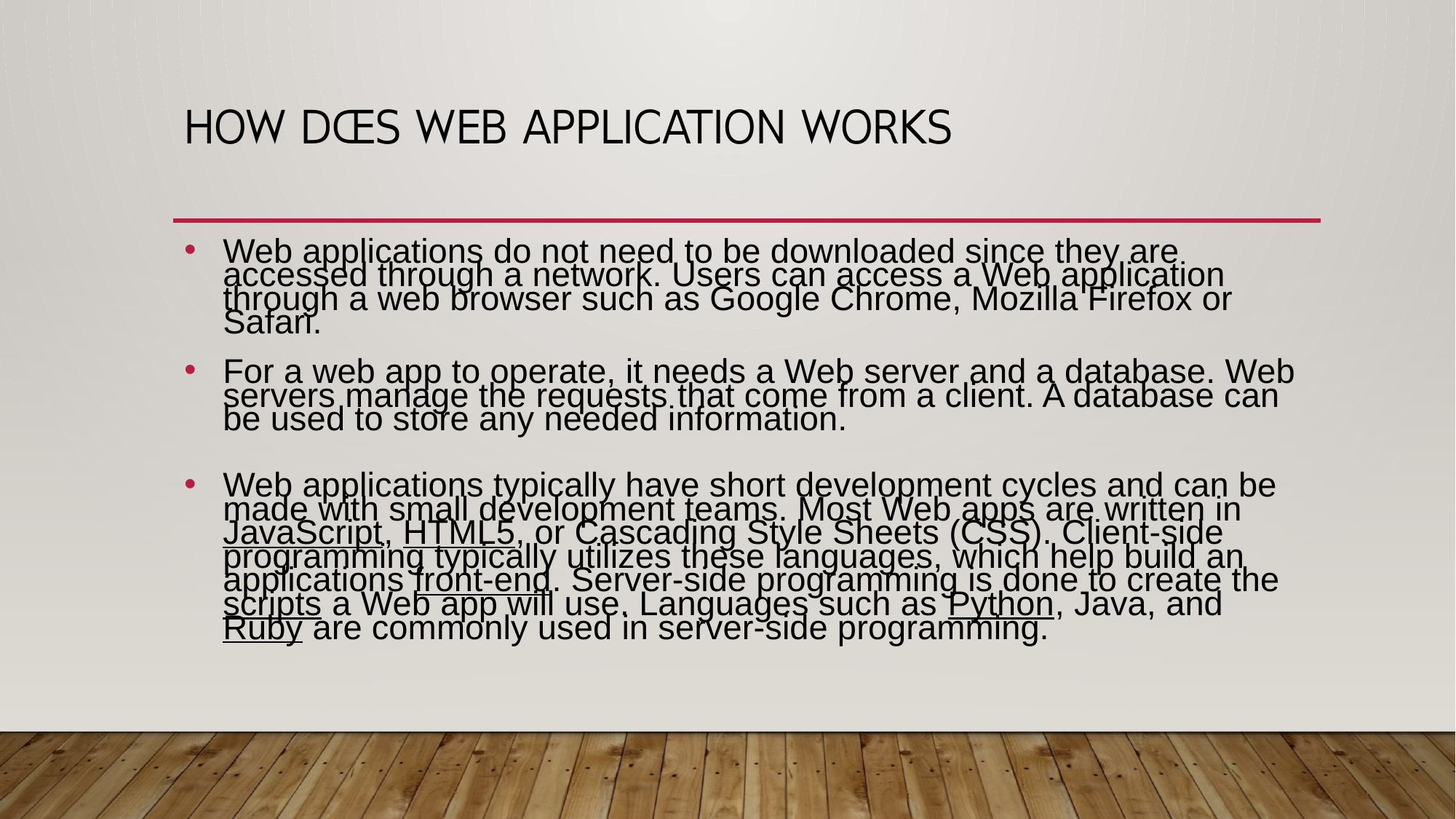

# HOW DOES WEB APPLICATION WORKS
Web applications do not need to be downloaded since they are accessed through a network. Users can access a Web application through a web browser such as Google Chrome, Mozilla Firefox or Safari.
For a web app to operate, it needs a Web server and a database. Web servers manage the requests that come from a client. A database can be used to store any needed information.
Web applications typically have short development cycles and can be made with small development teams. Most Web apps are written in JavaScript, HTML5, or Cascading Style Sheets (CSS). Client-side programming typically utilizes these languages, which help build an applications front-end. Server-side programming is done to create the scripts a Web app will use. Languages such as Python, Java, and Ruby are commonly used in server-side programming.